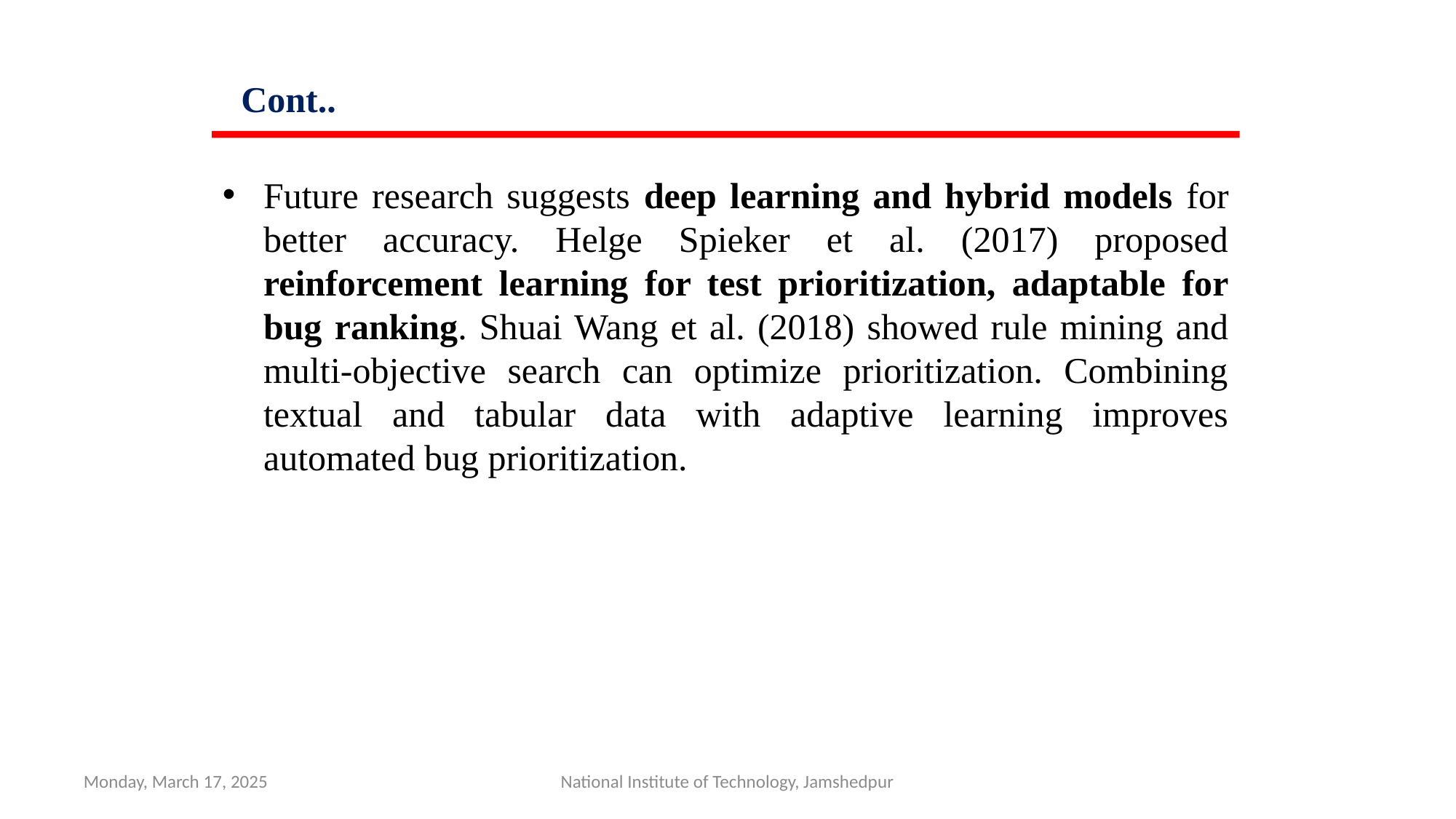

Cont..

Future research suggests deep learning and hybrid models for better accuracy. Helge Spieker et al. (2017) proposed reinforcement learning for test prioritization, adaptable for bug ranking. Shuai Wang et al. (2018) showed rule mining and multi-objective search can optimize prioritization. Combining textual and tabular data with adaptive learning improves automated bug prioritization.
Monday, March 17, 2025
National Institute of Technology, Jamshedpur